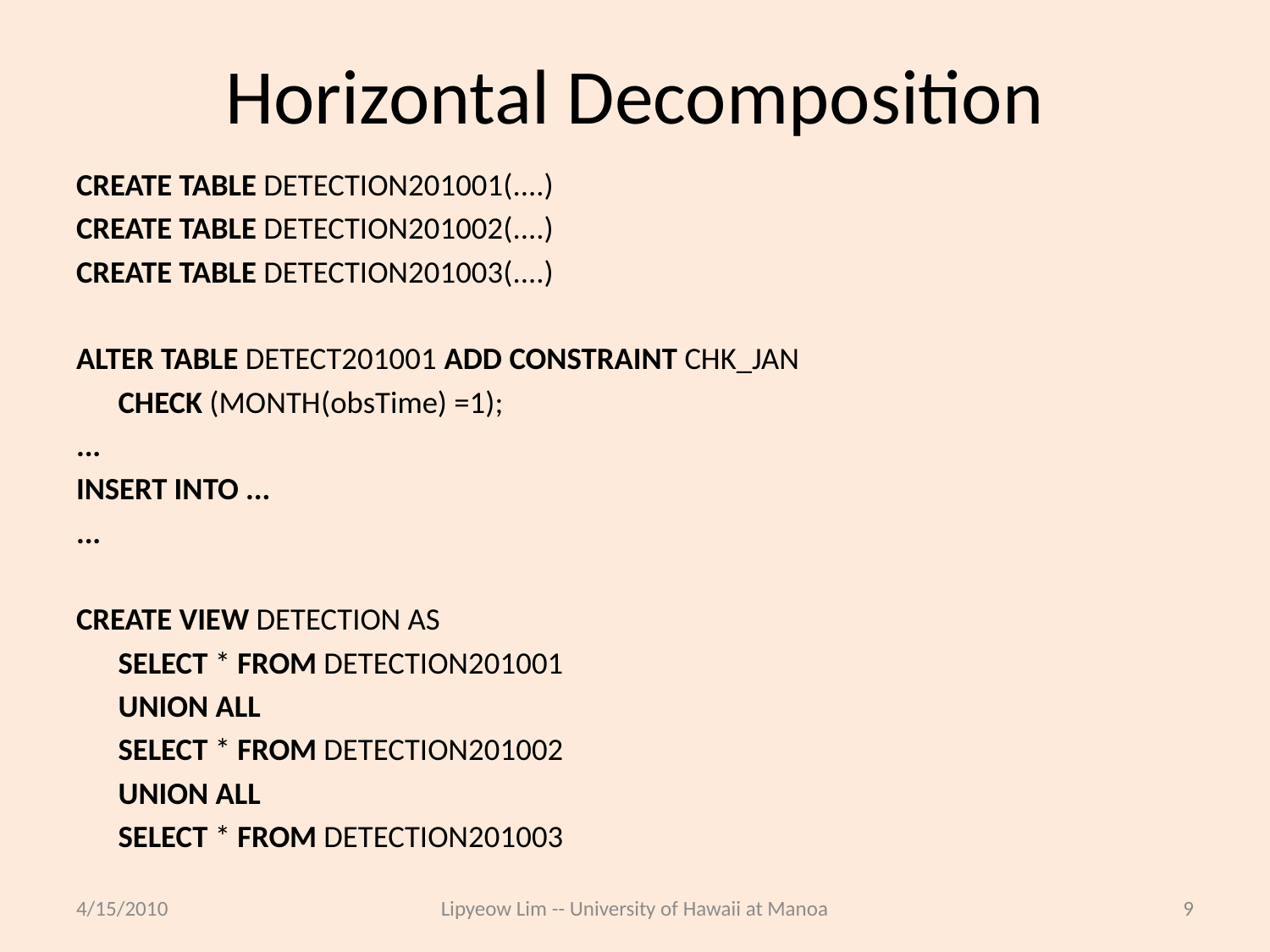

# Horizontal Decomposition
CREATE TABLE DETECTION201001(....)
CREATE TABLE DETECTION201002(....)
CREATE TABLE DETECTION201003(....)

ALTER TABLE DETECT201001 ADD CONSTRAINT CHK_JAN
	CHECK (MONTH(obsTime) =1);
...
INSERT INTO ...
...

CREATE VIEW DETECTION AS
	SELECT * FROM DETECTION201001
	UNION ALL
	SELECT * FROM DETECTION201002
	UNION ALL
	SELECT * FROM DETECTION201003

4/15/2010
Lipyeow Lim -- University of Hawaii at Manoa
9